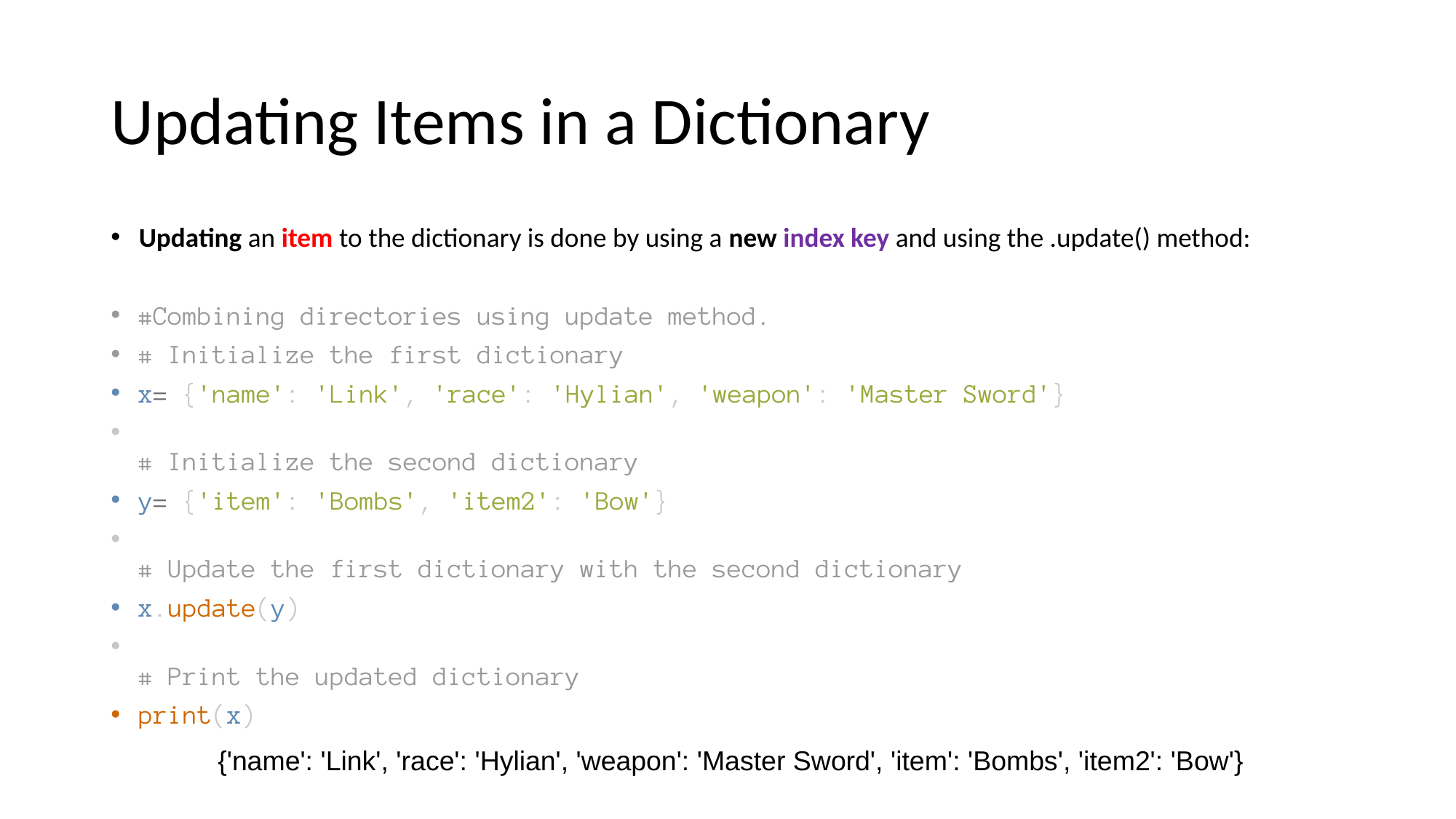

# Updating Items in a Dictionary
Updating an item to the dictionary is done by using a new index key and using the .update() method:

#Combining directories using update method.
# Initialize the first dictionary
x= {'name': 'Link', 'race': 'Hylian', 'weapon': 'Master Sword'}
# Initialize the second dictionary
y= {'item': 'Bombs', 'item2': 'Bow'}
# Update the first dictionary with the second dictionary
x.update(y)
# Print the updated dictionary
print(x)

{'name': 'Link', 'race': 'Hylian', 'weapon': 'Master Sword', 'item': 'Bombs', 'item2': 'Bow'}